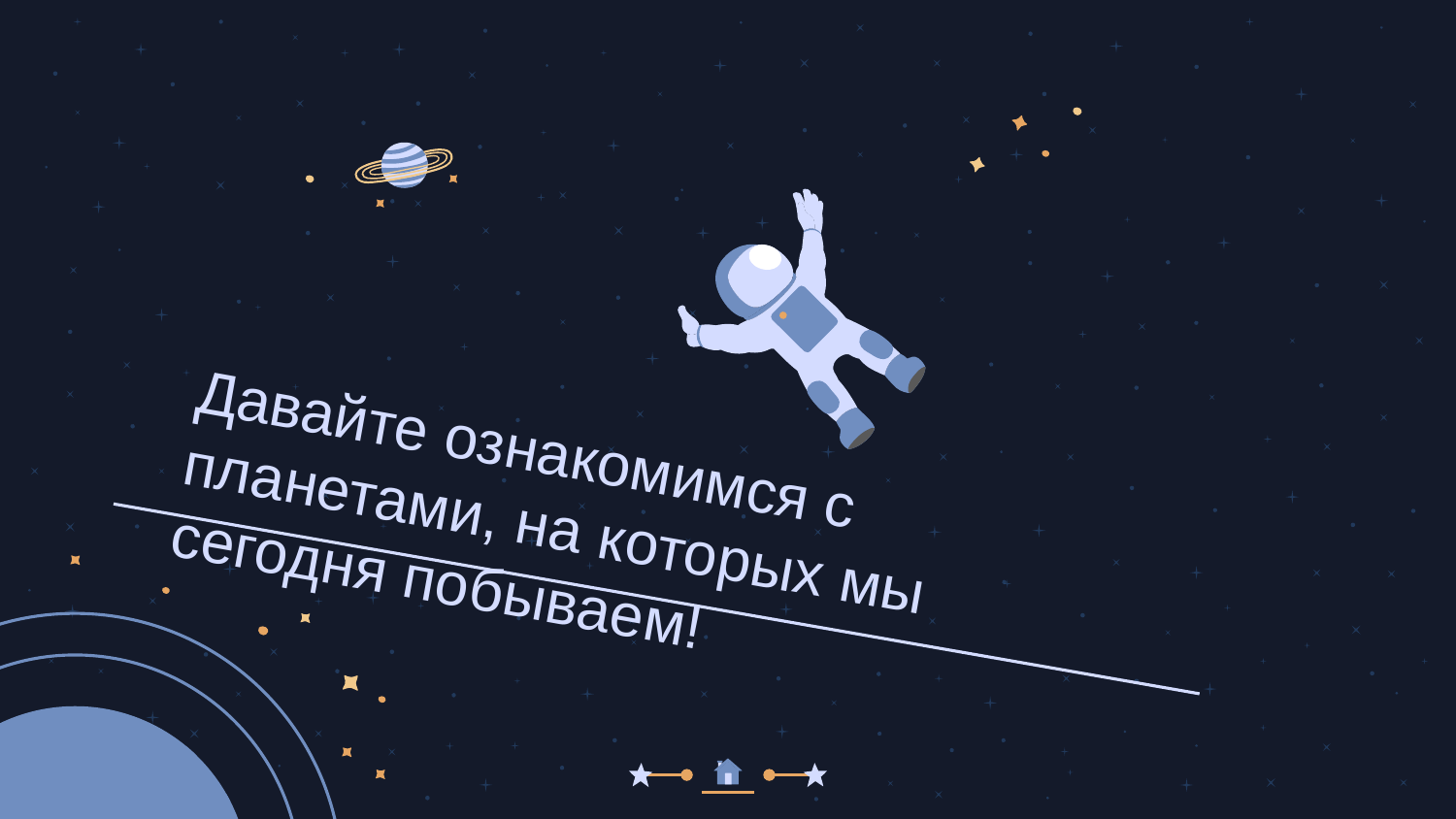

# Давайте ознакомимся с планетами, на которых мы сегодня побываем!